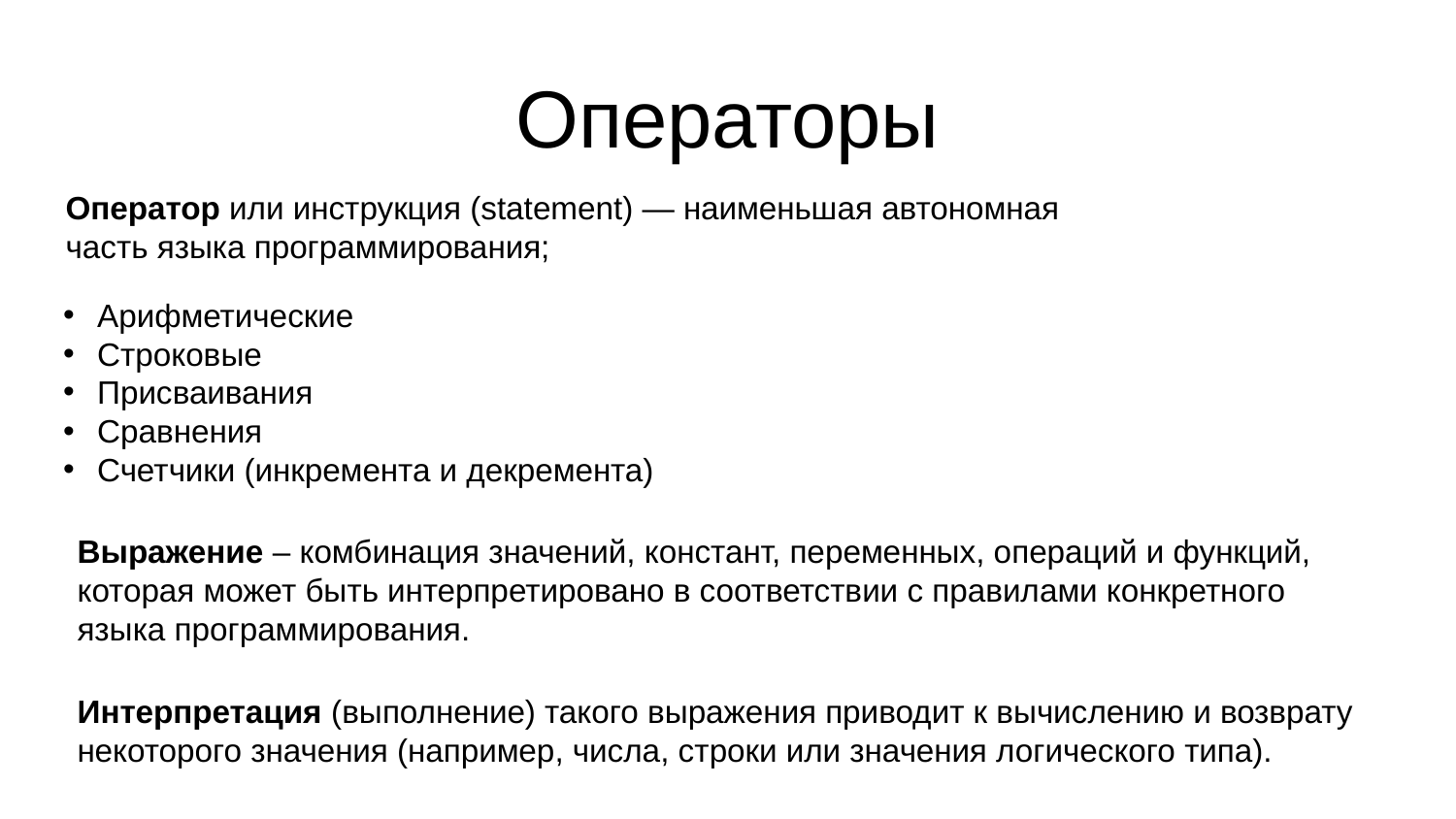

Операторы
Оператор или инструкция (statement) — наименьшая автономная
часть языка программирования;
Арифметические
Строковые
Присваивания
Сравнения
Счетчики (инкремента и декремента)
Выражение – комбинация значений, констант, переменных, операций и функций, которая может быть интерпретировано в соответствии с правилами конкретного языка программирования.

Интерпретация (выполнение) такого выражения приводит к вычислению и возврату некоторого значения (например, числа, строки или значения логического типа).